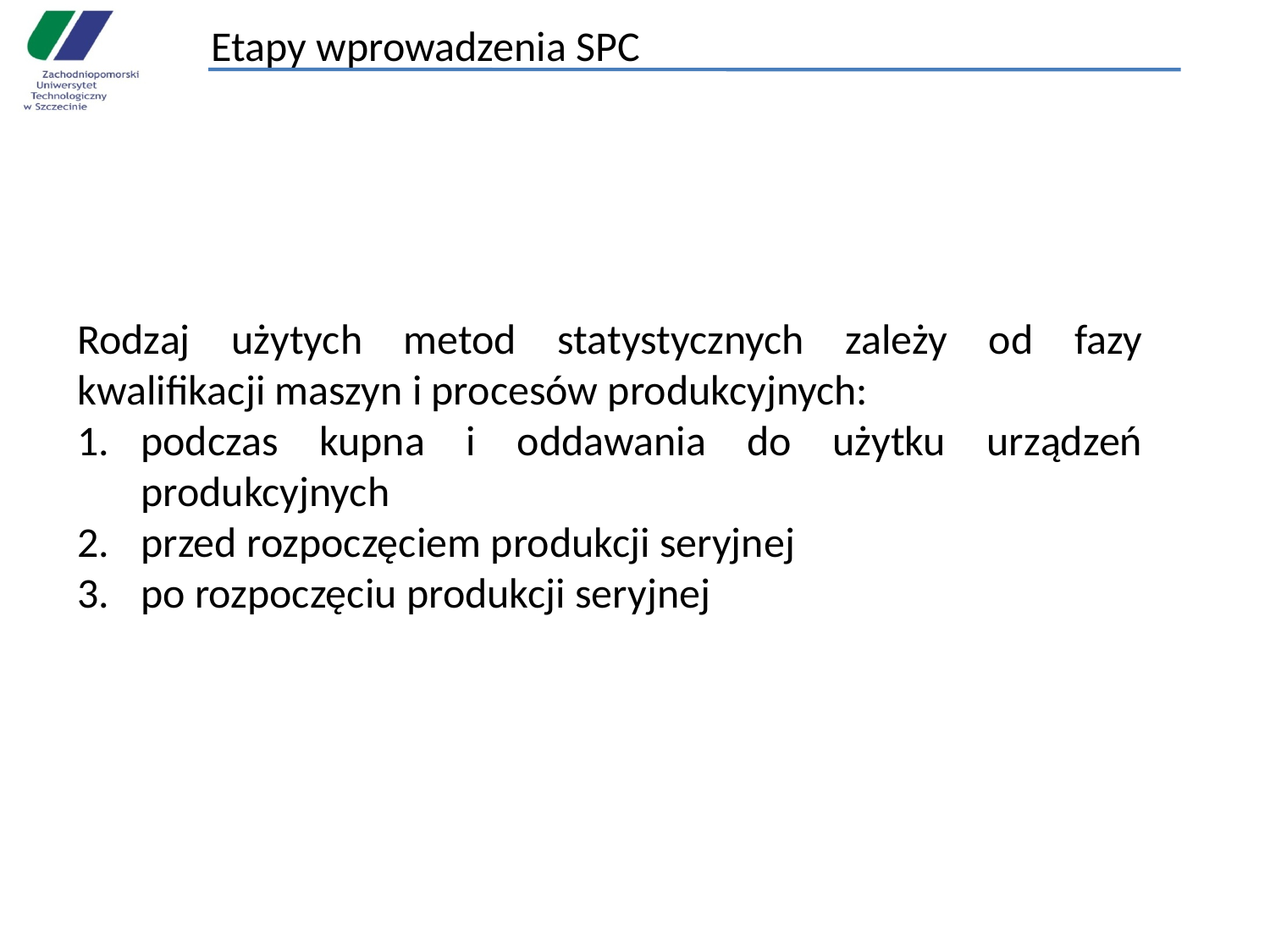

# Etapy wprowadzenia SPC
Rodzaj użytych metod statystycznych zależy od fazy kwalifikacji maszyn i procesów produkcyjnych:
podczas kupna i oddawania do użytku urządzeń produkcyjnych
przed rozpoczęciem produkcji seryjnej
po rozpoczęciu produkcji seryjnej